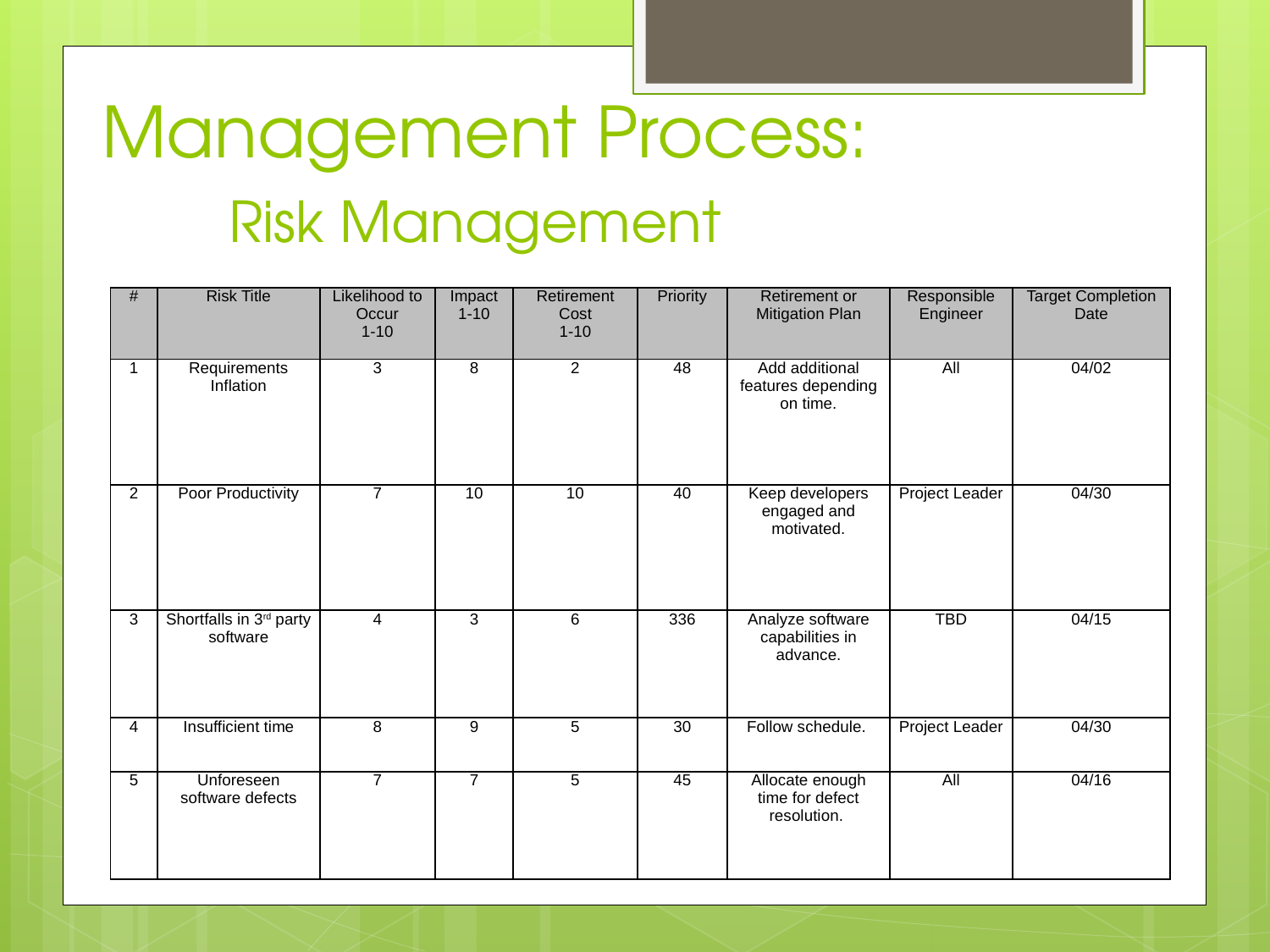

# Management Process: Risk Management
| # | Risk Title | Likelihood to Occur 1-10 | Impact 1-10 | Retirement Cost 1-10 | Priority | Retirement or Mitigation Plan | Responsible Engineer | Target Completion Date |
| --- | --- | --- | --- | --- | --- | --- | --- | --- |
| 1 | Requirements Inflation | 3 | 8 | 2 | 48 | Add additional features depending on time. | All | 04/02 |
| 2 | Poor Productivity | 7 | 10 | 10 | 40 | Keep developers engaged and motivated. | Project Leader | 04/30 |
| 3 | Shortfalls in 3rd party software | 4 | 3 | 6 | 336 | Analyze software capabilities in advance. | TBD | 04/15 |
| 4 | Insufficient time | 8 | 9 | 5 | 30 | Follow schedule. | Project Leader | 04/30 |
| 5 | Unforeseen software defects | 7 | 7 | 5 | 45 | Allocate enough time for defect resolution. | All | 04/16 |